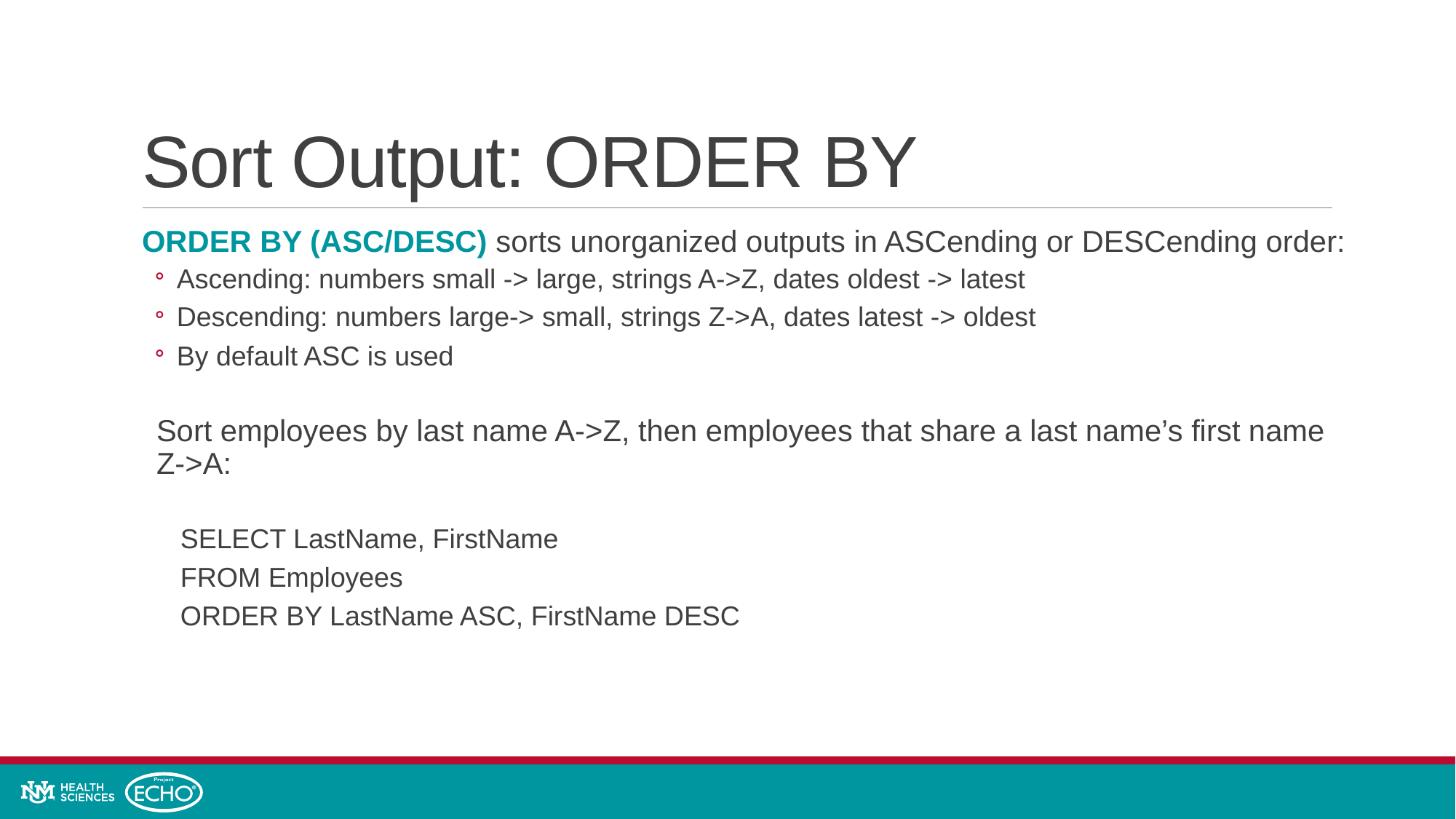

# Sort Output: ORDER BY
ORDER BY (ASC/DESC) sorts unorganized outputs in ASCending or DESCending order:
Ascending: numbers small -> large, strings A->Z, dates oldest -> latest
Descending: numbers large-> small, strings Z->A, dates latest -> oldest
By default ASC is used

Sort employees by last name A->Z, then employees that share a last name’s first name Z->A:

SELECT LastName, FirstName
FROM Employees
ORDER BY LastName ASC, FirstName DESC